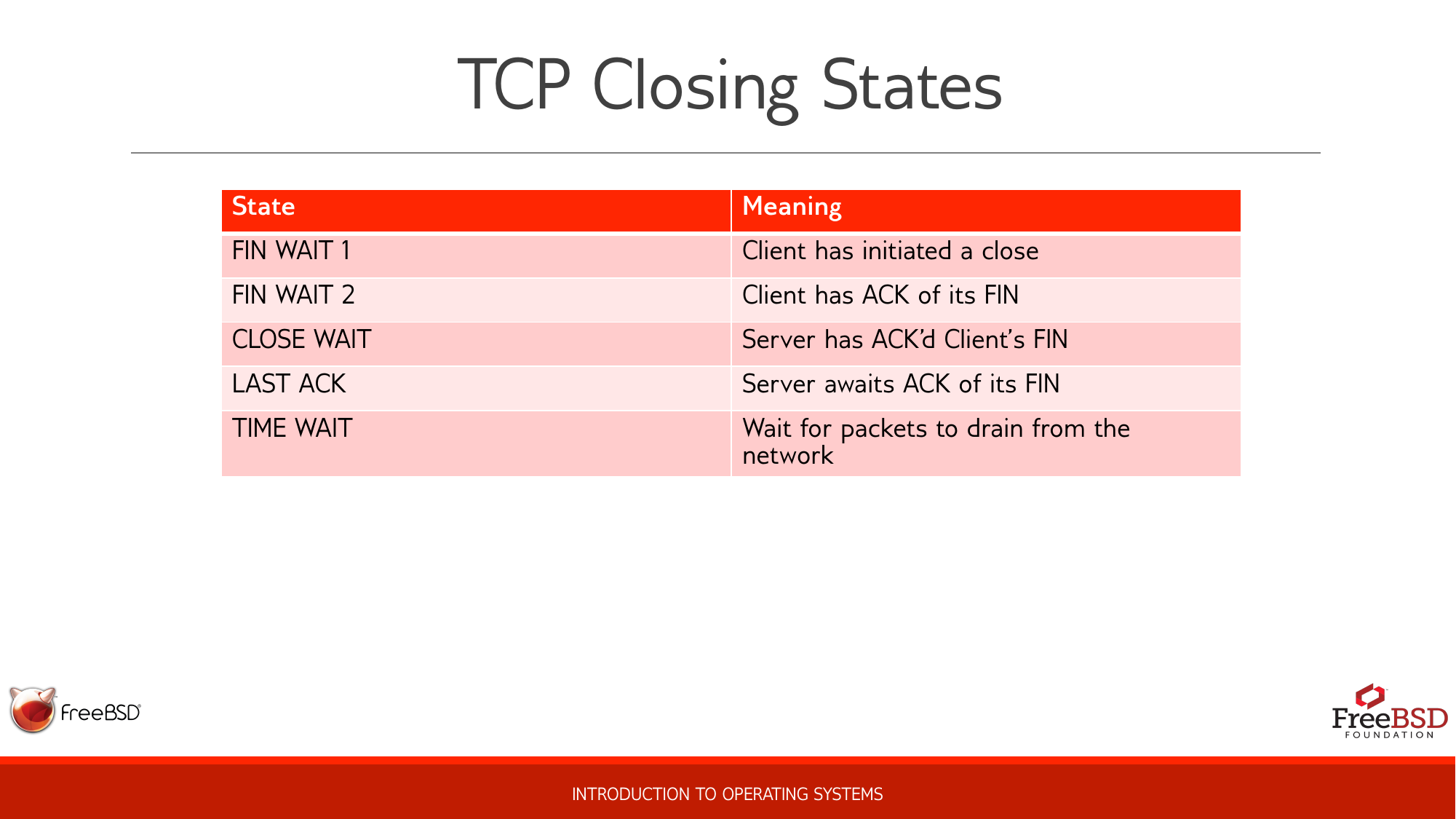

# TCP Closing States
| State | Meaning |
| --- | --- |
| FIN WAIT 1 | Client has initiated a close |
| FIN WAIT 2 | Client has ACK of its FIN |
| CLOSE WAIT | Server has ACK’d Client’s FIN |
| LAST ACK | Server awaits ACK of its FIN |
| TIME WAIT | Wait for packets to drain from the network |
Introduction to Operating Systems